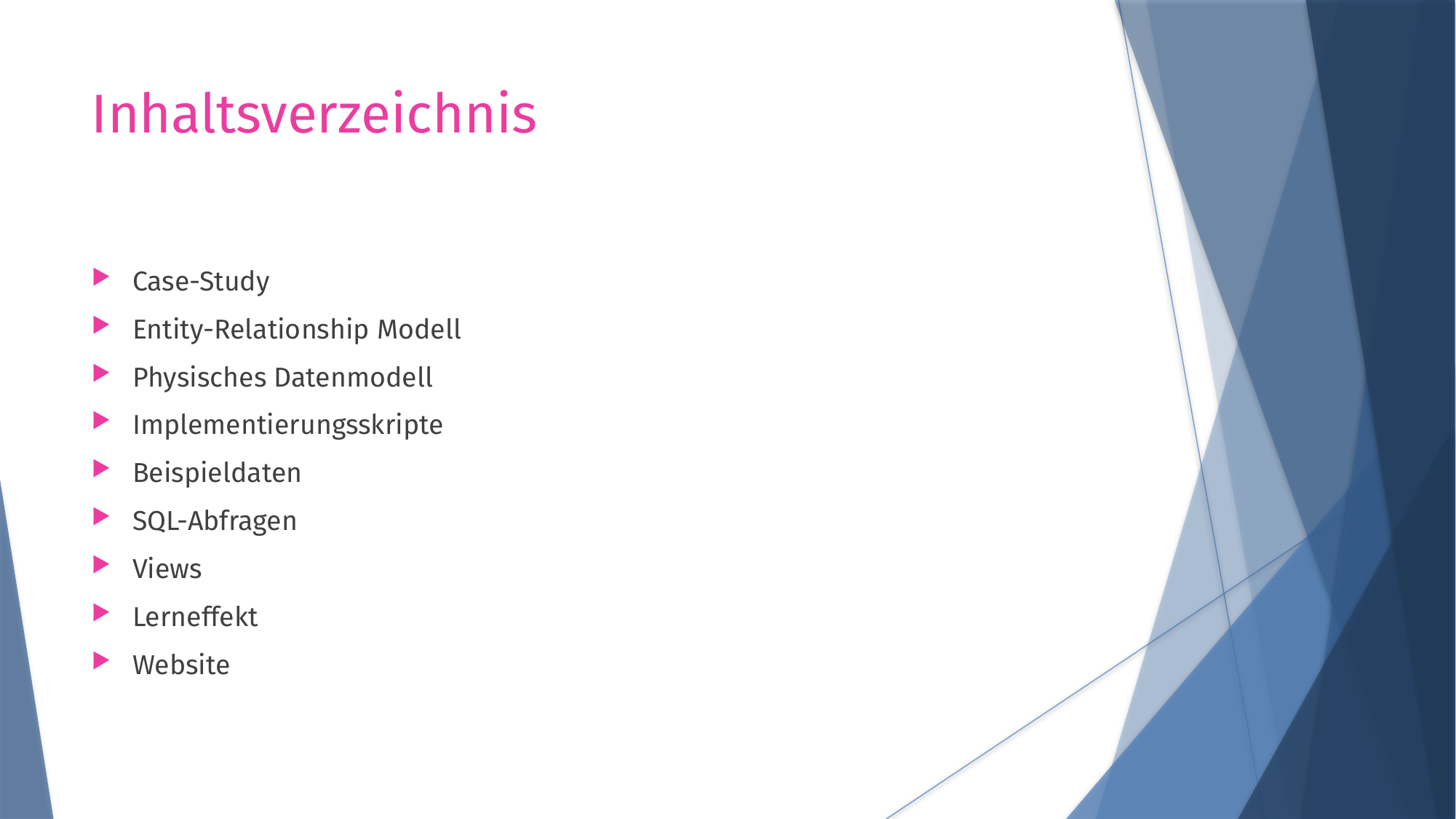

Inhaltsverzeichnis
Case-Study
Entity-Relationship Modell
Physisches Datenmodell
Implementierungsskripte
Beispieldaten
SQL-Abfragen
Views
Lerneffekt
Website